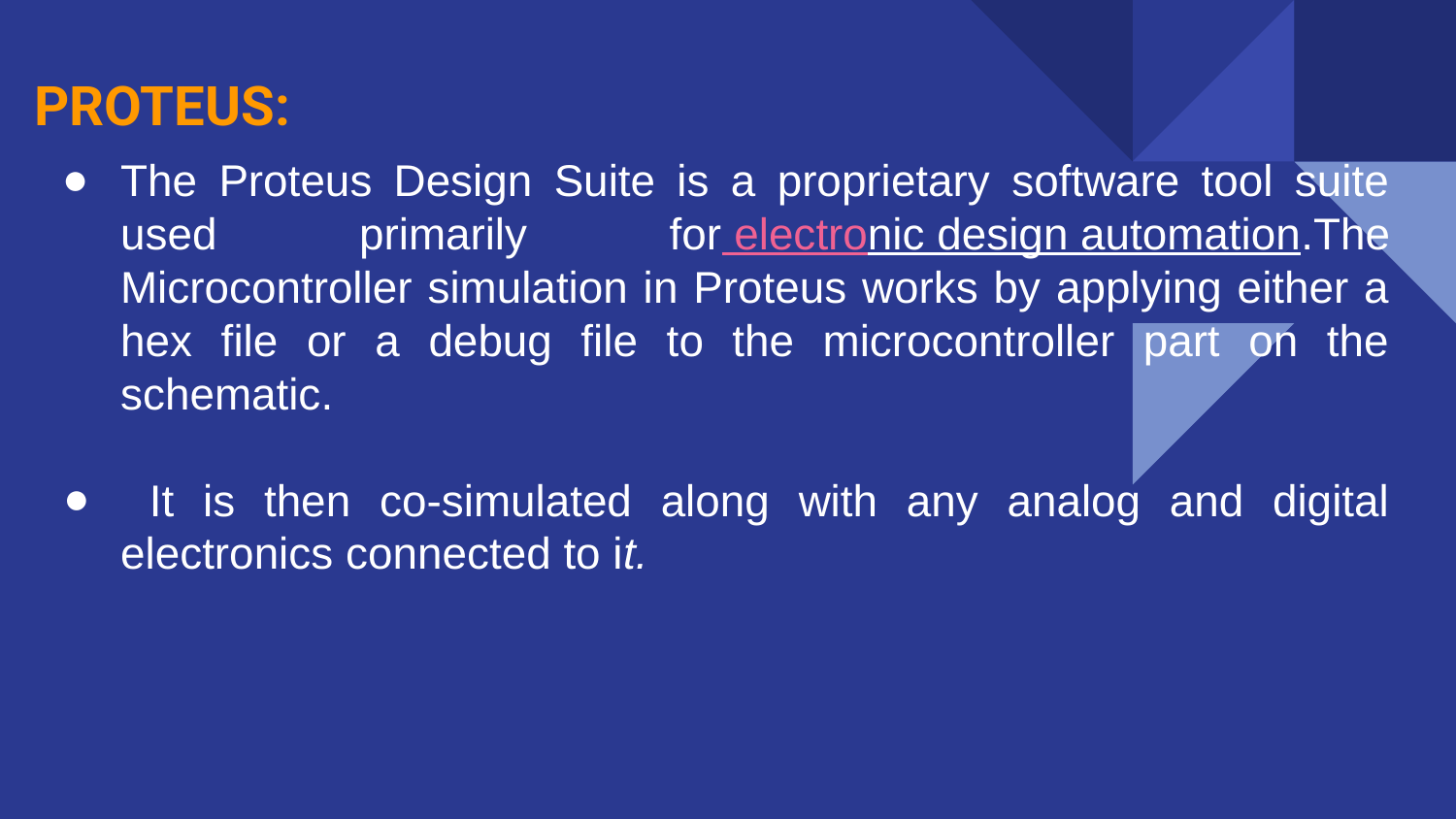

PROTEUS:
The Proteus Design Suite is a proprietary software tool suite used primarily for electronic design automation.The Microcontroller simulation in Proteus works by applying either a hex file or a debug file to the microcontroller part on the schematic.

 It is then co-simulated along with any analog and digital electronics connected to it.